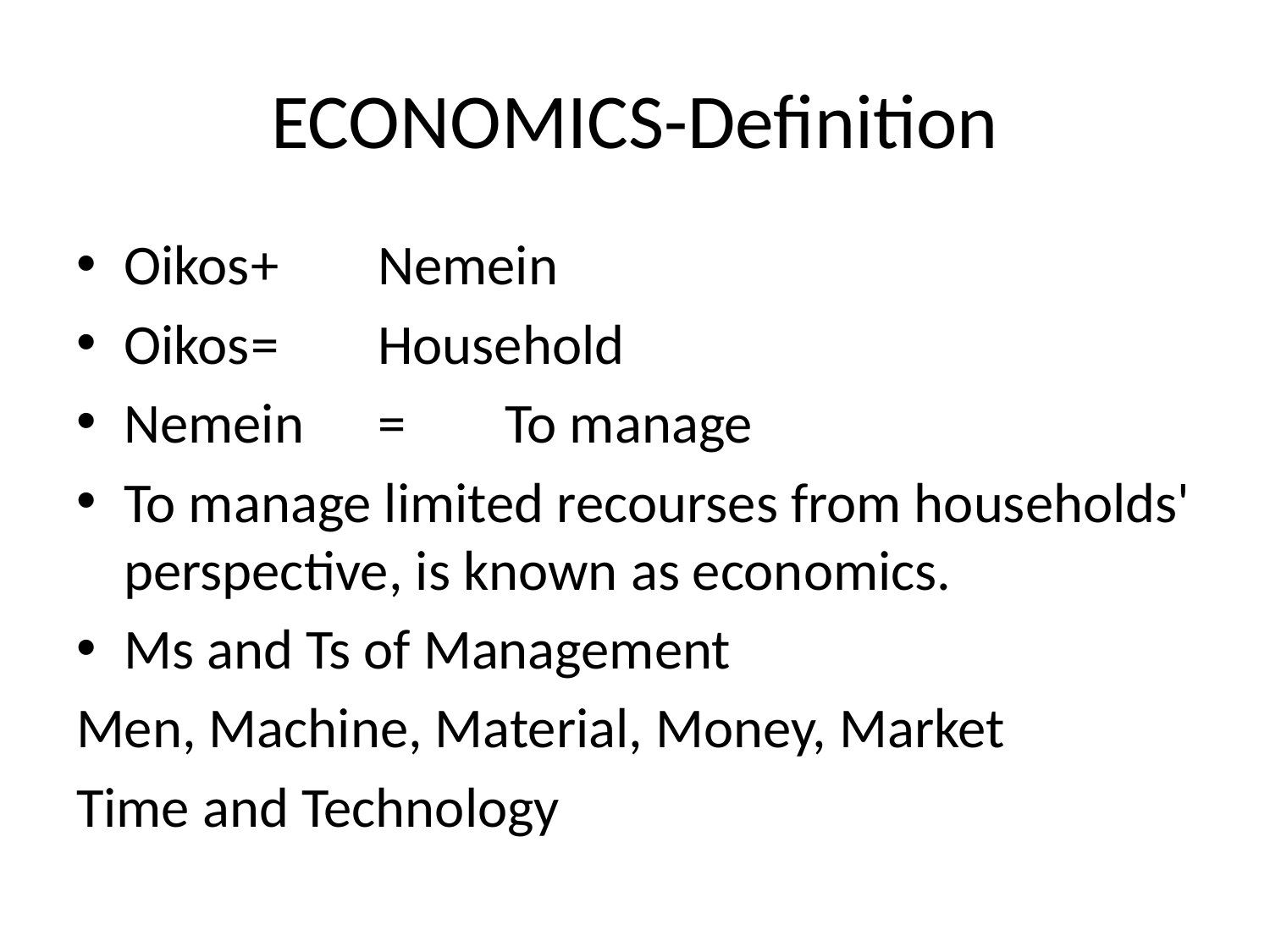

# ECONOMICS-Definition
Oikos	+ 	Nemein
Oikos	=	Household
Nemein	=	To manage
To manage limited recourses from households' perspective, is known as economics.
Ms and Ts of Management
Men, Machine, Material, Money, Market
Time and Technology